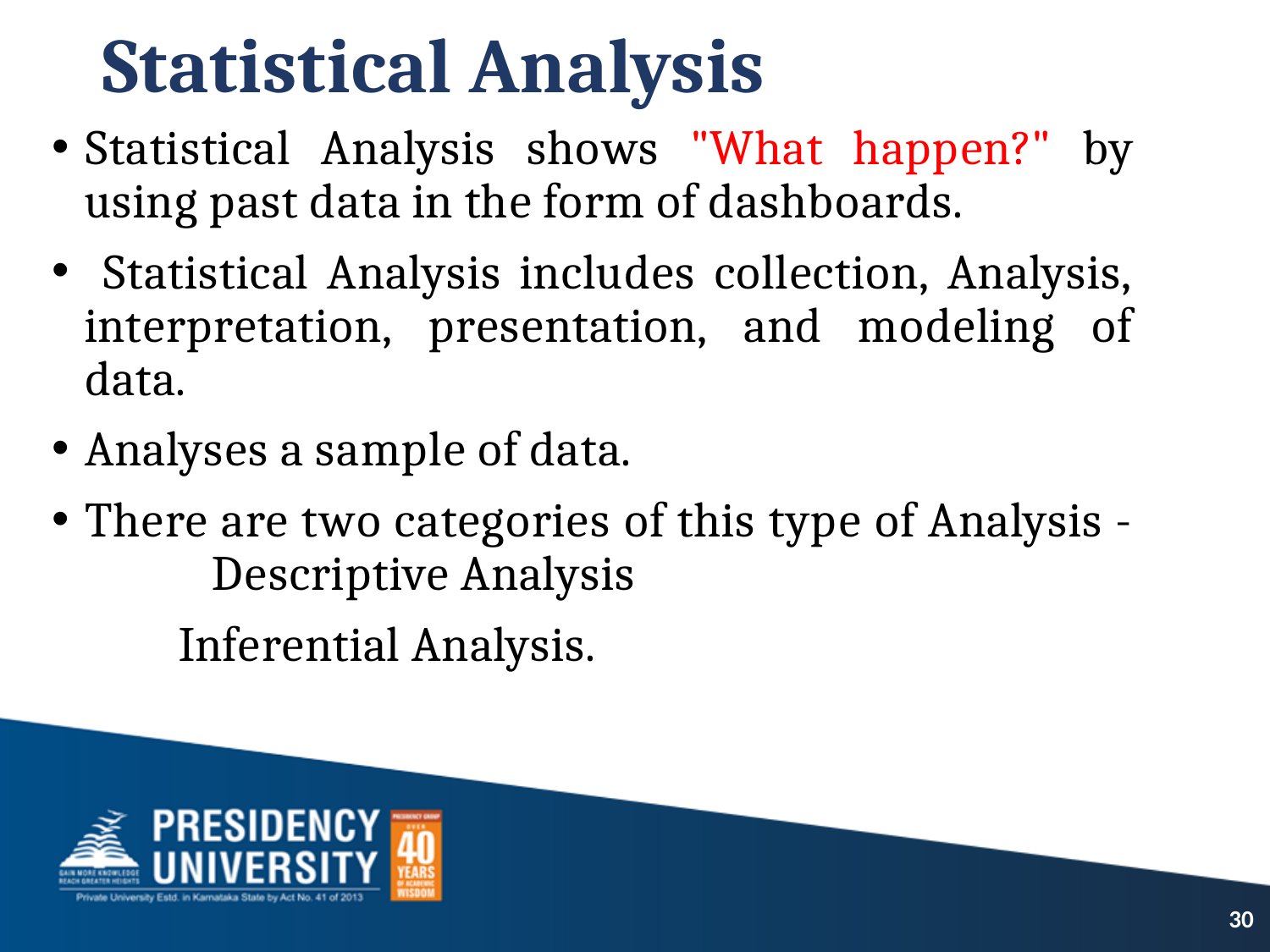

# Statistical Analysis
Statistical Analysis shows "What happen?" by using past data in the form of dashboards.
 Statistical Analysis includes collection, Analysis, interpretation, presentation, and modeling of data.
Analyses a sample of data.
There are two categories of this type of Analysis - 	Descriptive Analysis
 	Inferential Analysis.
30